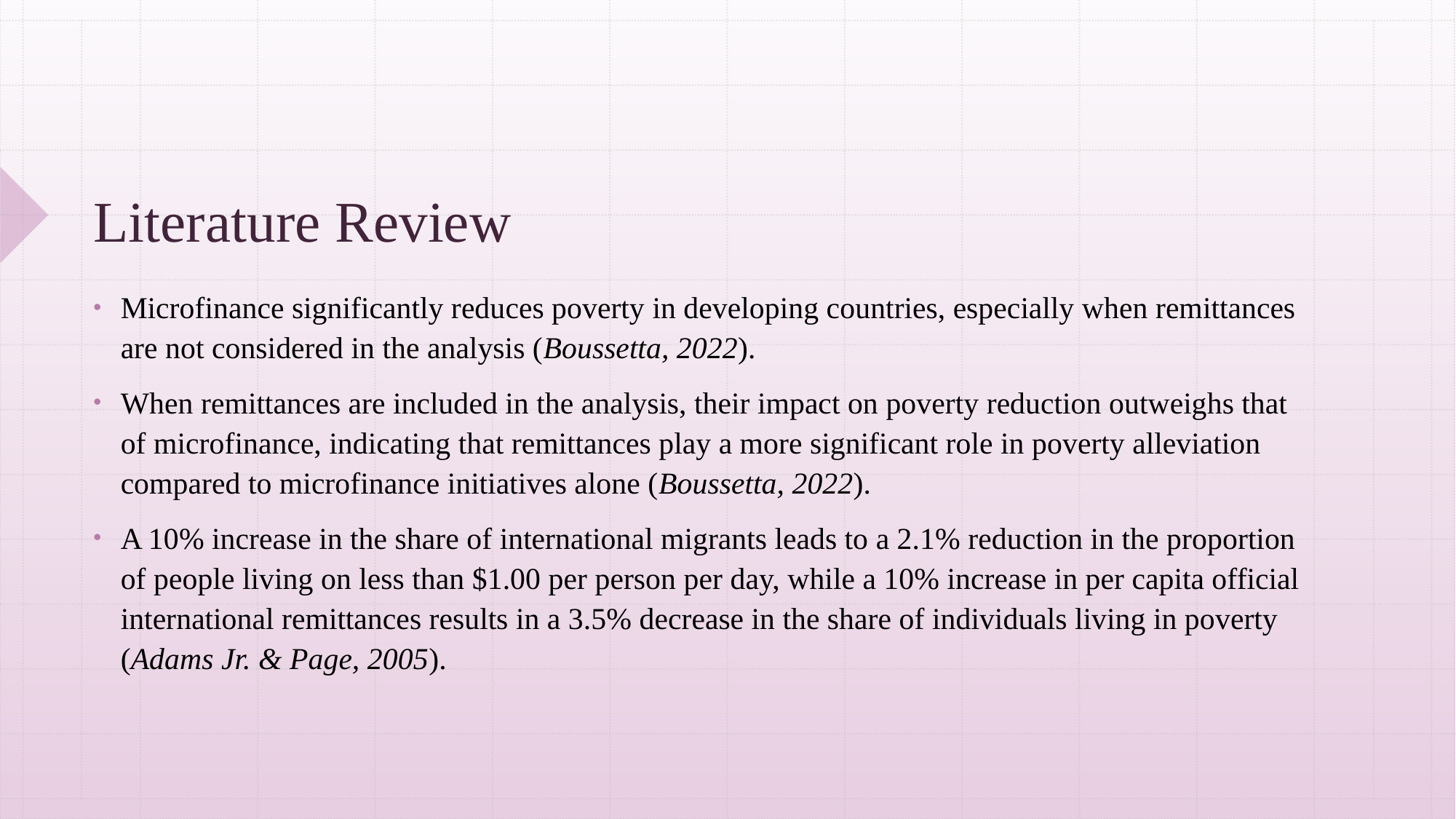

# Literature Review
Microfinance significantly reduces poverty in developing countries, especially when remittances are not considered in the analysis (Boussetta, 2022).
When remittances are included in the analysis, their impact on poverty reduction outweighs that of microfinance, indicating that remittances play a more significant role in poverty alleviation compared to microfinance initiatives alone (Boussetta, 2022).
A 10% increase in the share of international migrants leads to a 2.1% reduction in the proportion of people living on less than $1.00 per person per day, while a 10% increase in per capita official international remittances results in a 3.5% decrease in the share of individuals living in poverty (Adams Jr. & Page, 2005).